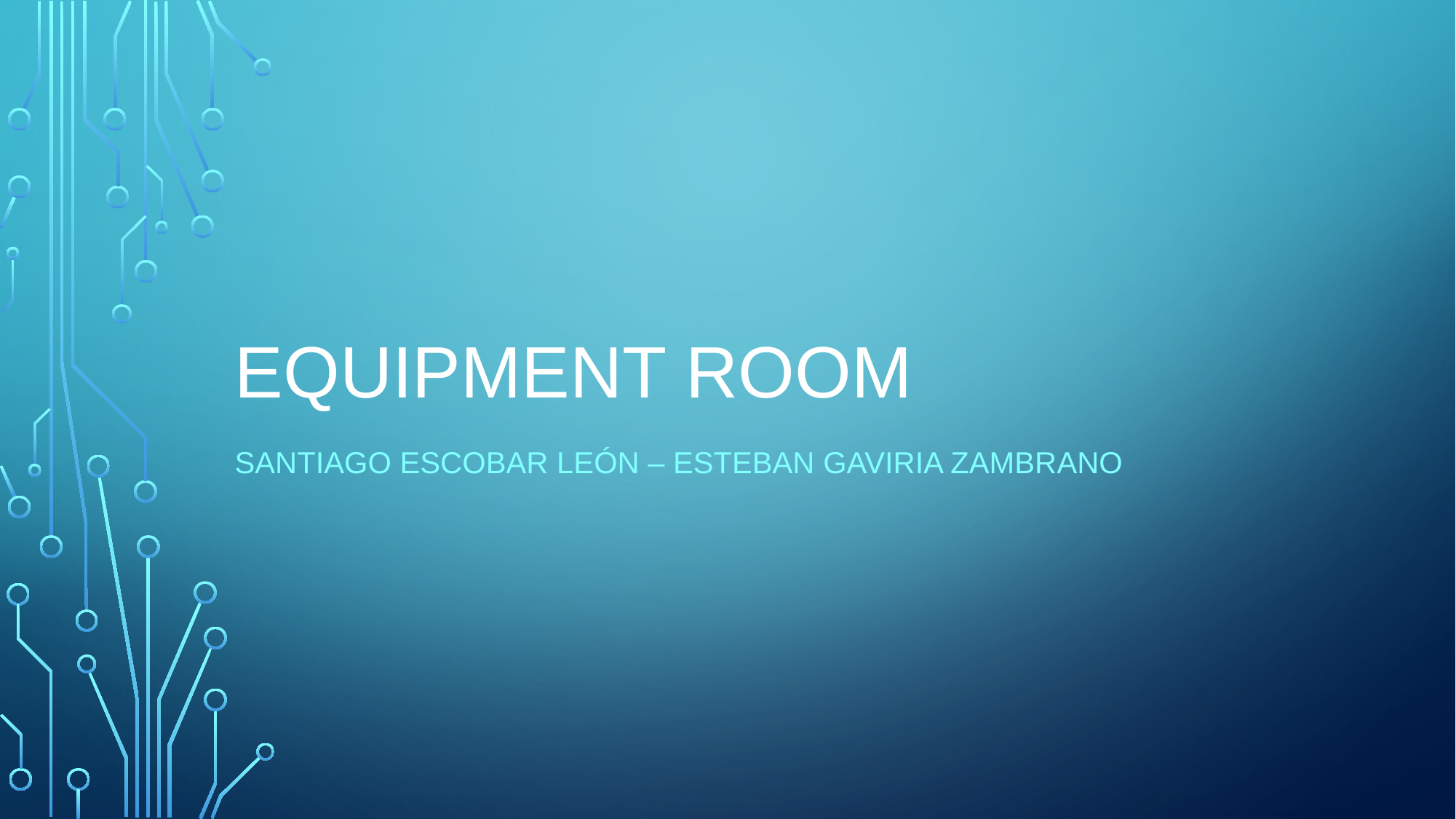

# Equipment room
SANTIAGO ESCOBAR LEÓN – ESTEBAN GAVIRIA ZAMBRANO